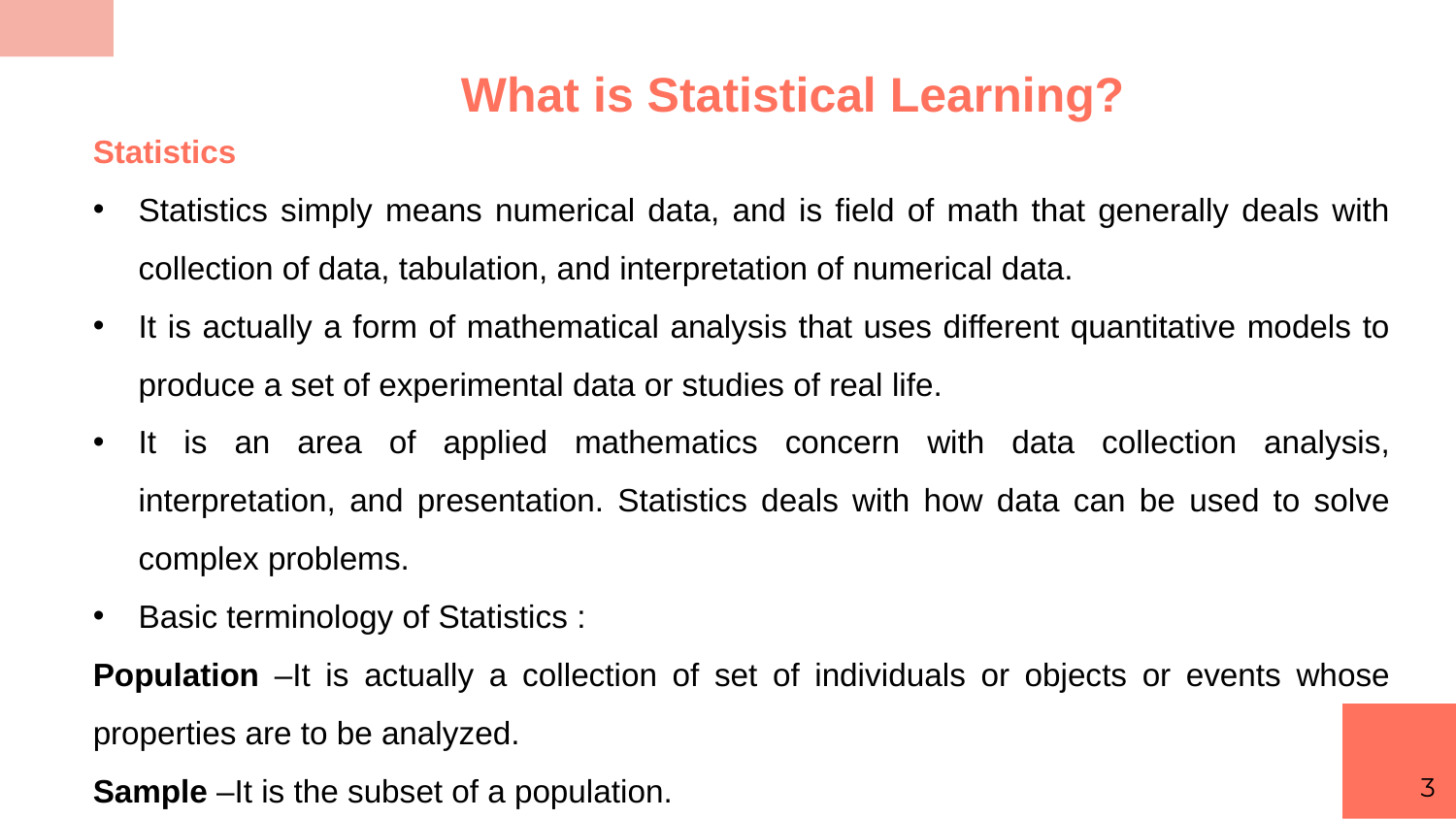

What is Statistical Learning?
Statistics
Statistics simply means numerical data, and is field of math that generally deals with collection of data, tabulation, and interpretation of numerical data.
It is actually a form of mathematical analysis that uses different quantitative models to produce a set of experimental data or studies of real life.
It is an area of applied mathematics concern with data collection analysis, interpretation, and presentation. Statistics deals with how data can be used to solve complex problems.
Basic terminology of Statistics :
Population –It is actually a collection of set of individuals or objects or events whose properties are to be analyzed.
Sample –It is the subset of a population.
3